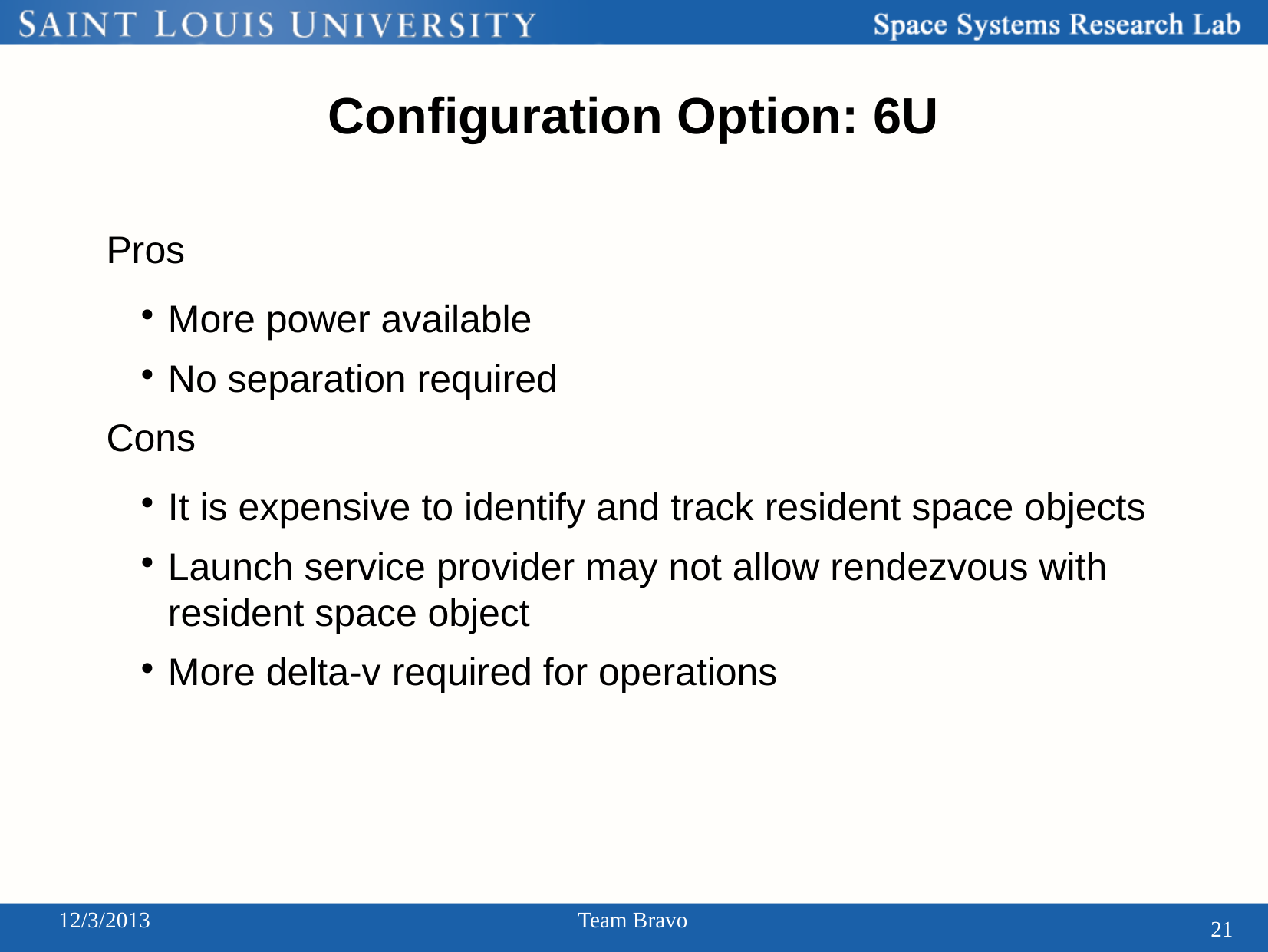

# Configuration Option: 6U
    Pros
More power available
No separation required
    Cons
It is expensive to identify and track resident space objects
Launch service provider may not allow rendezvous with resident space object
More delta-v required for operations
12/3/2013
Team Bravo
21